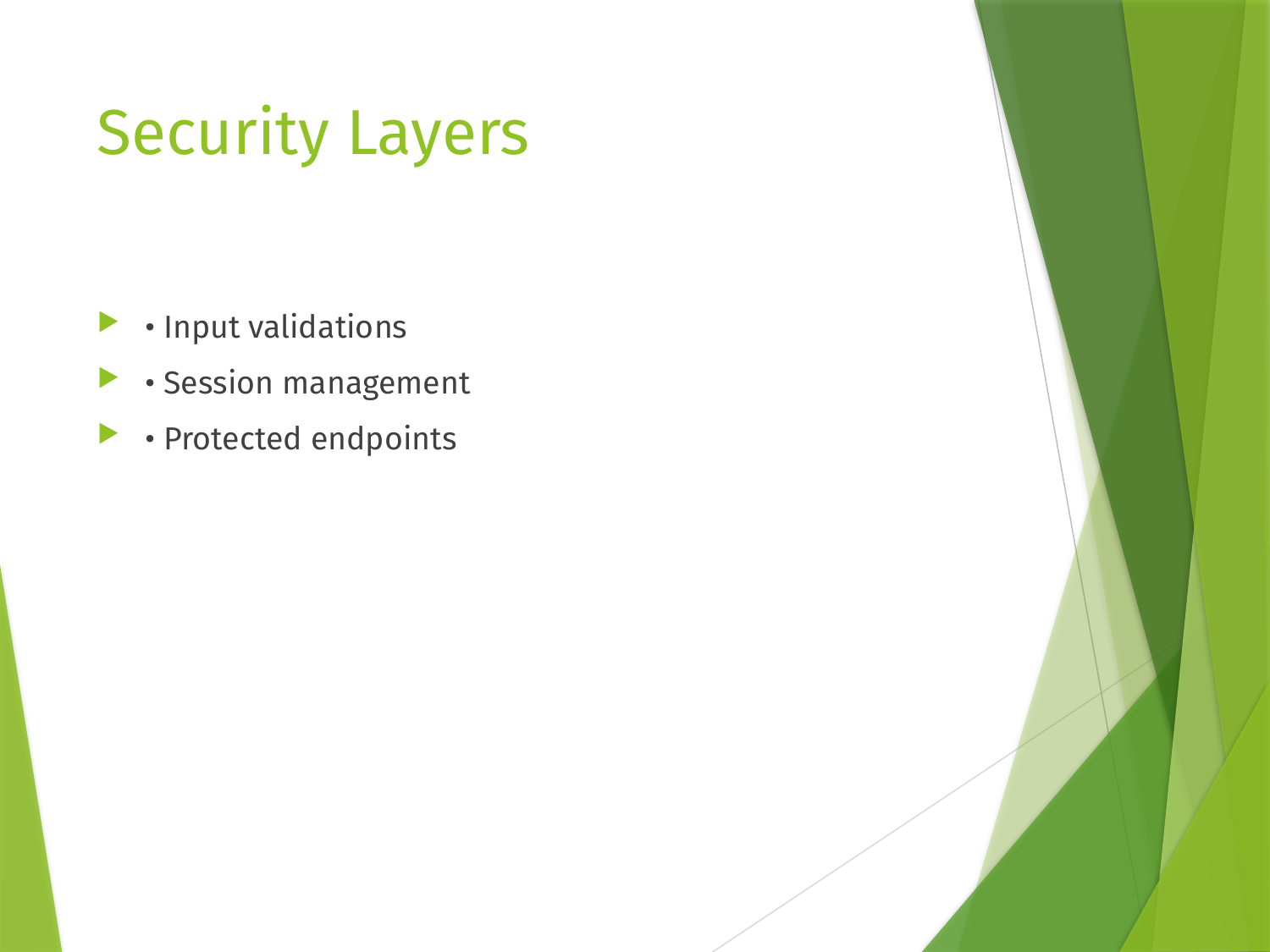

# Security Layers
• Input validations
• Session management
• Protected endpoints